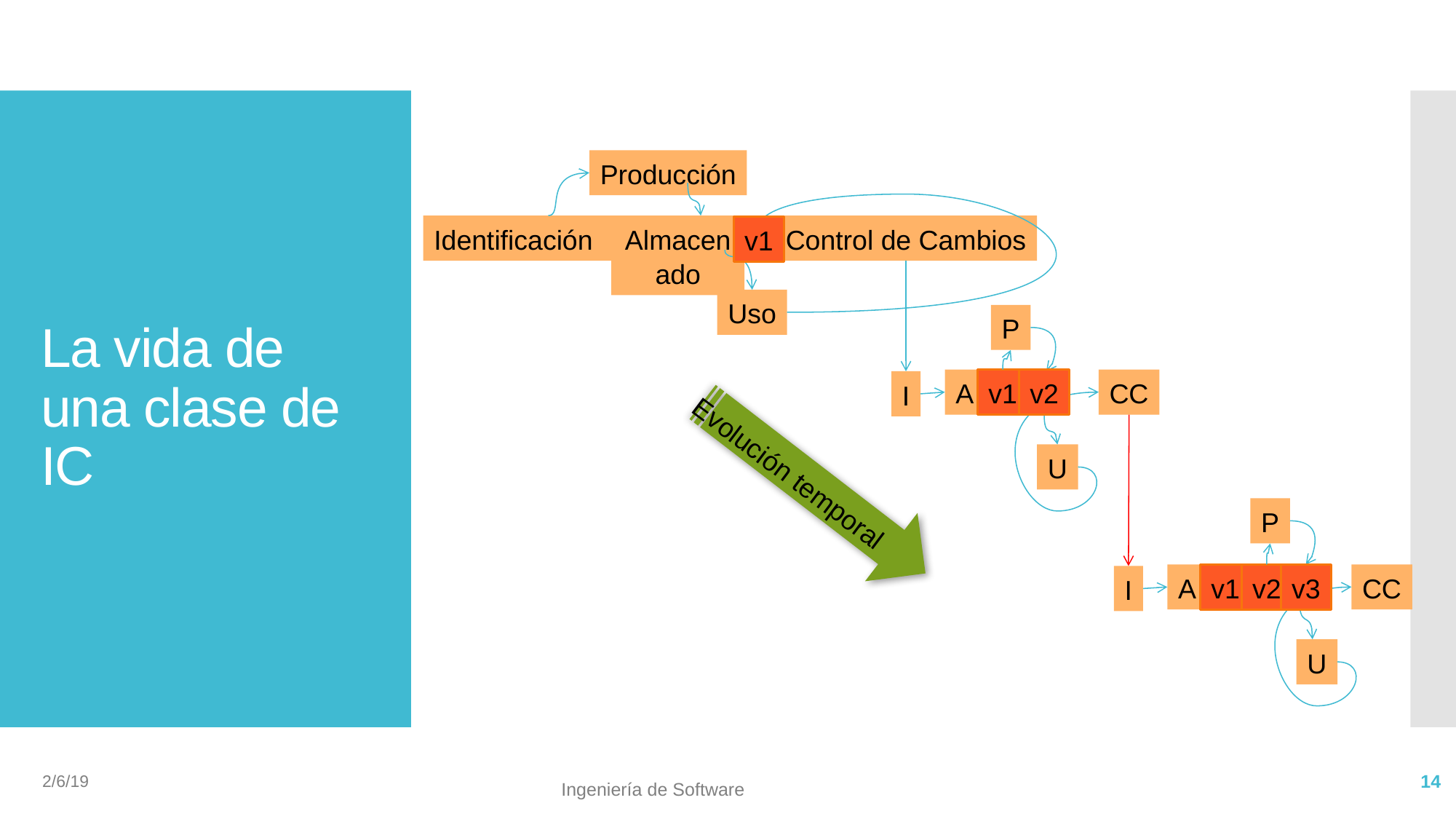

# La vida de una clase de IC
Producción
Identificación
Control de Cambios
Almacenado
v1
Uso
P
A
v1
v2
CC
I
U

Evolución temporal
P
A
v1
v2
v3
CC
I
U
2/6/19
14
Ingeniería de Software